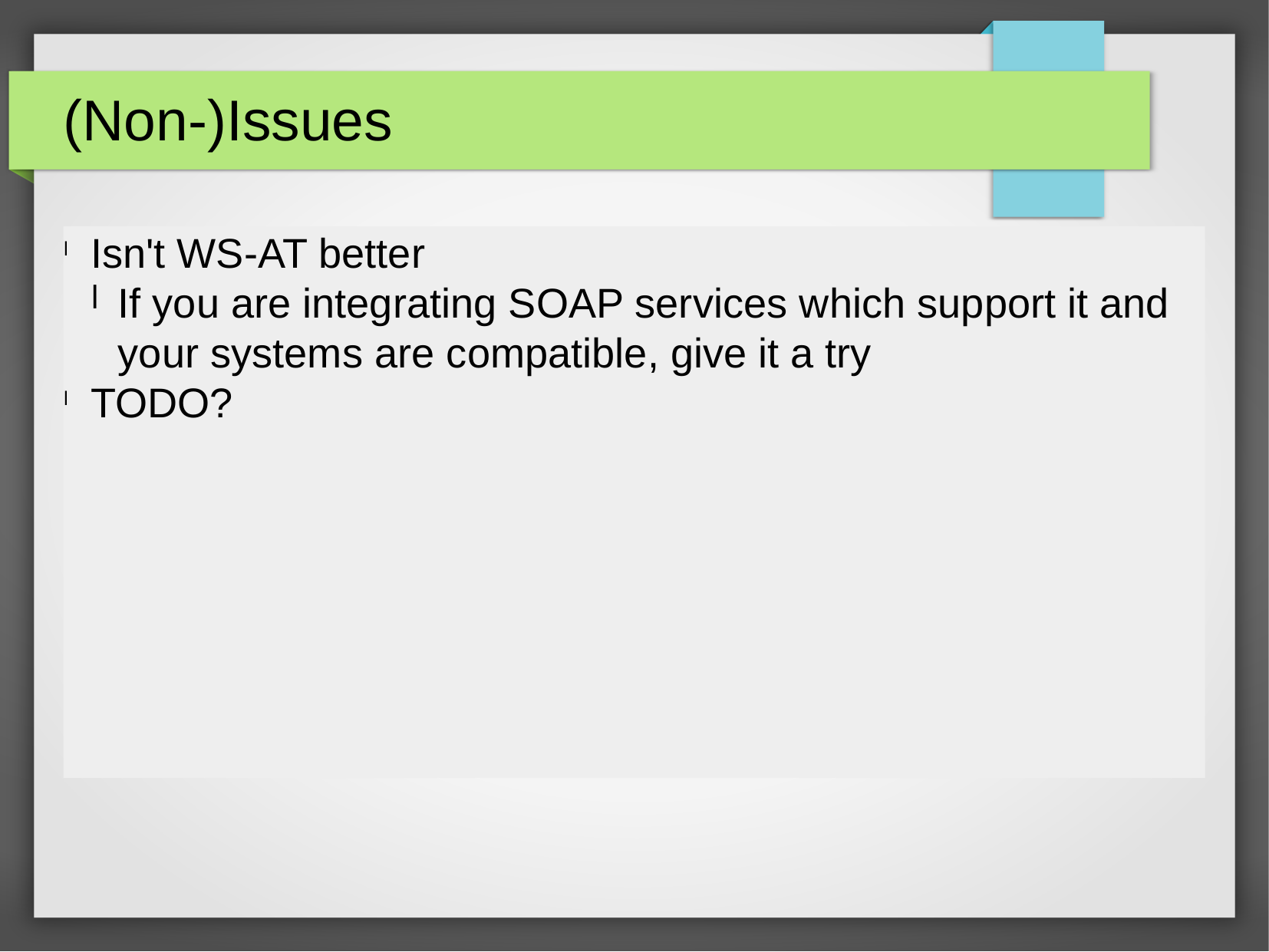

(Non-)Issues
Isn't WS-AT better
If you are integrating SOAP services which support it and your systems are compatible, give it a try
TODO?